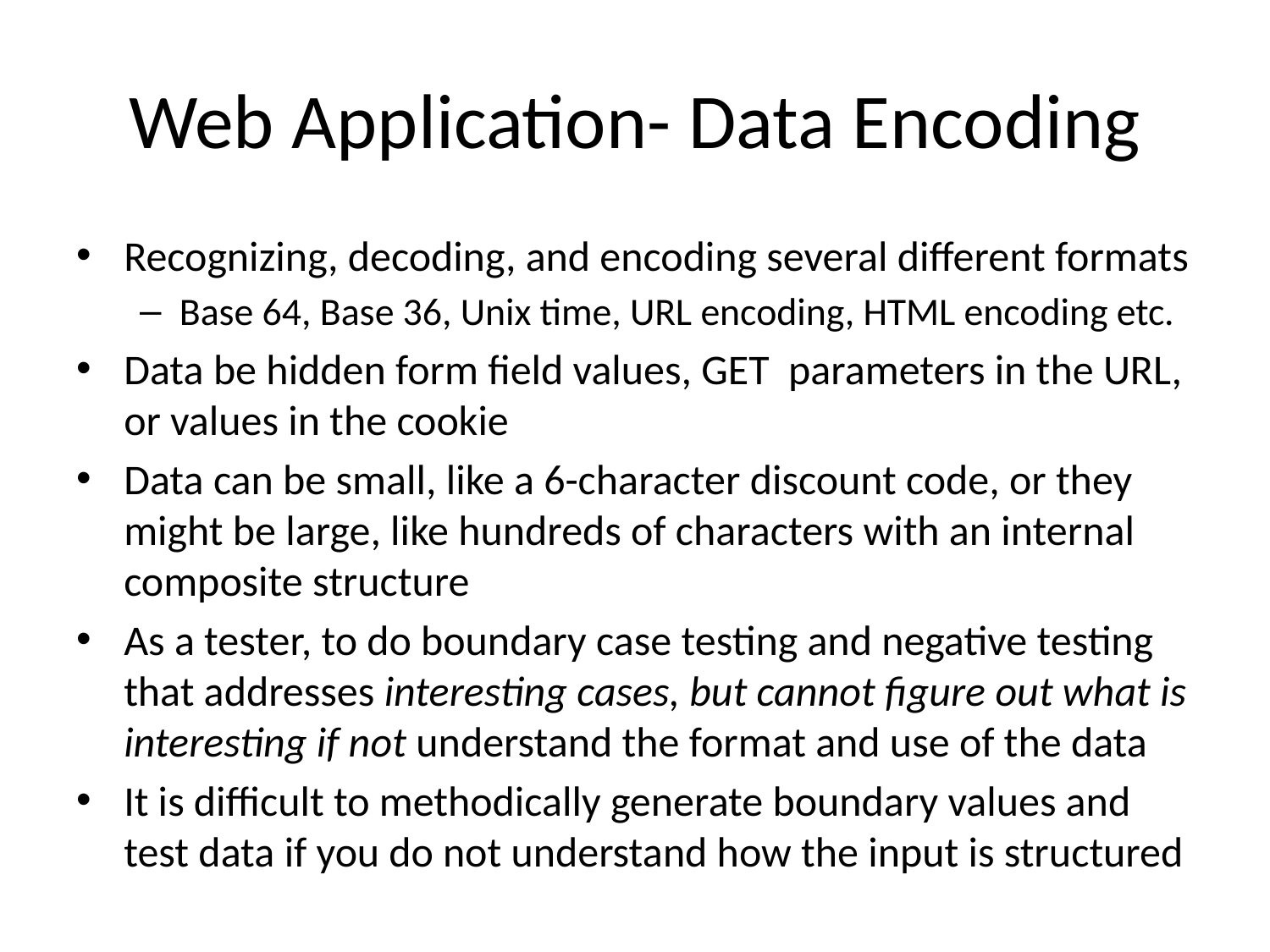

# Web Application- Data Encoding
Recognizing, decoding, and encoding several different formats
Base 64, Base 36, Unix time, URL encoding, HTML encoding etc.
Data be hidden form field values, GET  parameters in the URL, or values in the cookie
Data can be small, like a 6-character discount code, or they might be large, like hundreds of characters with an internal composite structure
As a tester, to do boundary case testing and negative testing that addresses interesting cases, but cannot figure out what is interesting if not understand the format and use of the data
It is difficult to methodically generate boundary values and test data if you do not understand how the input is structured